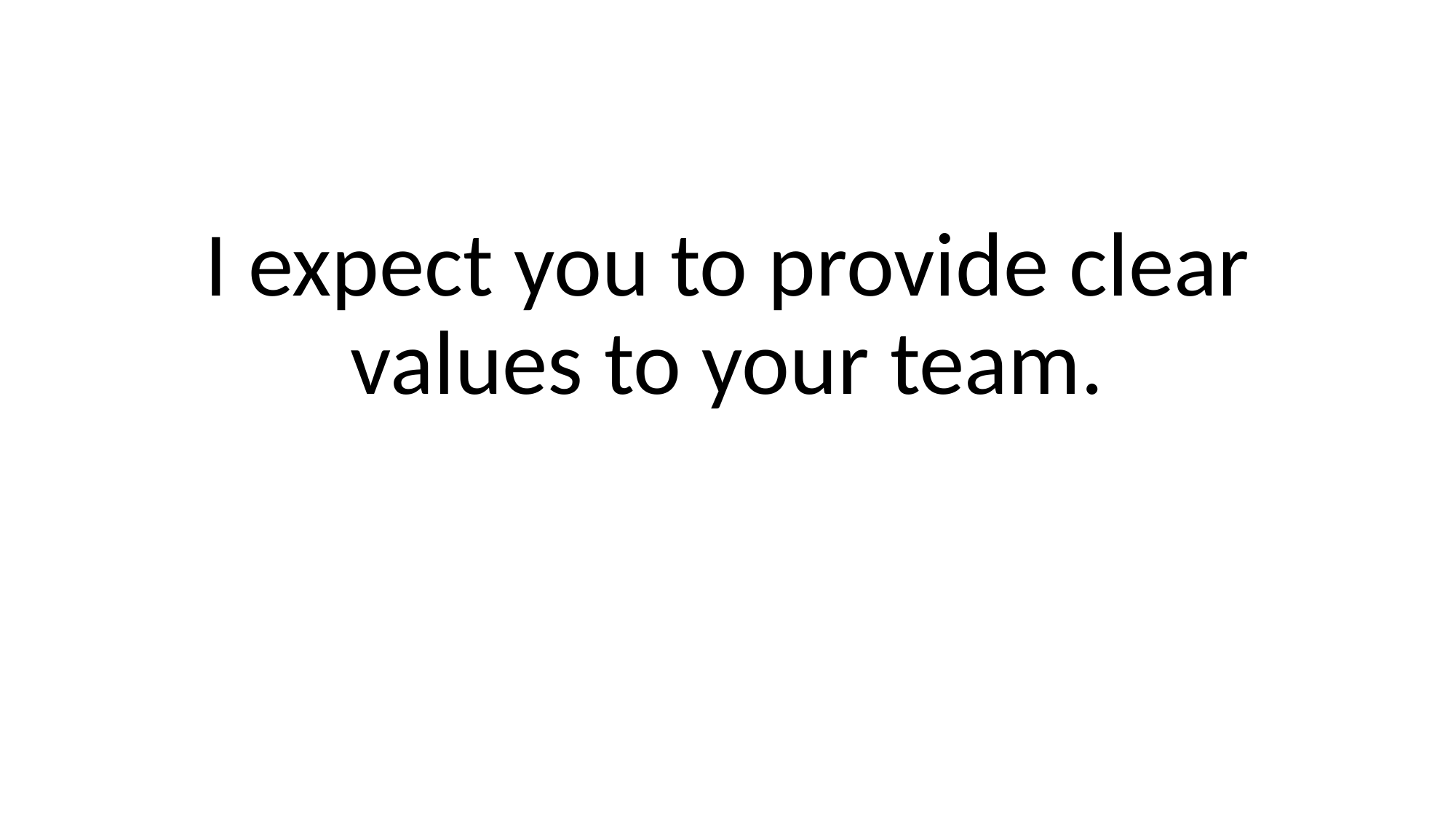

# I expect you to provide clear values to your team.